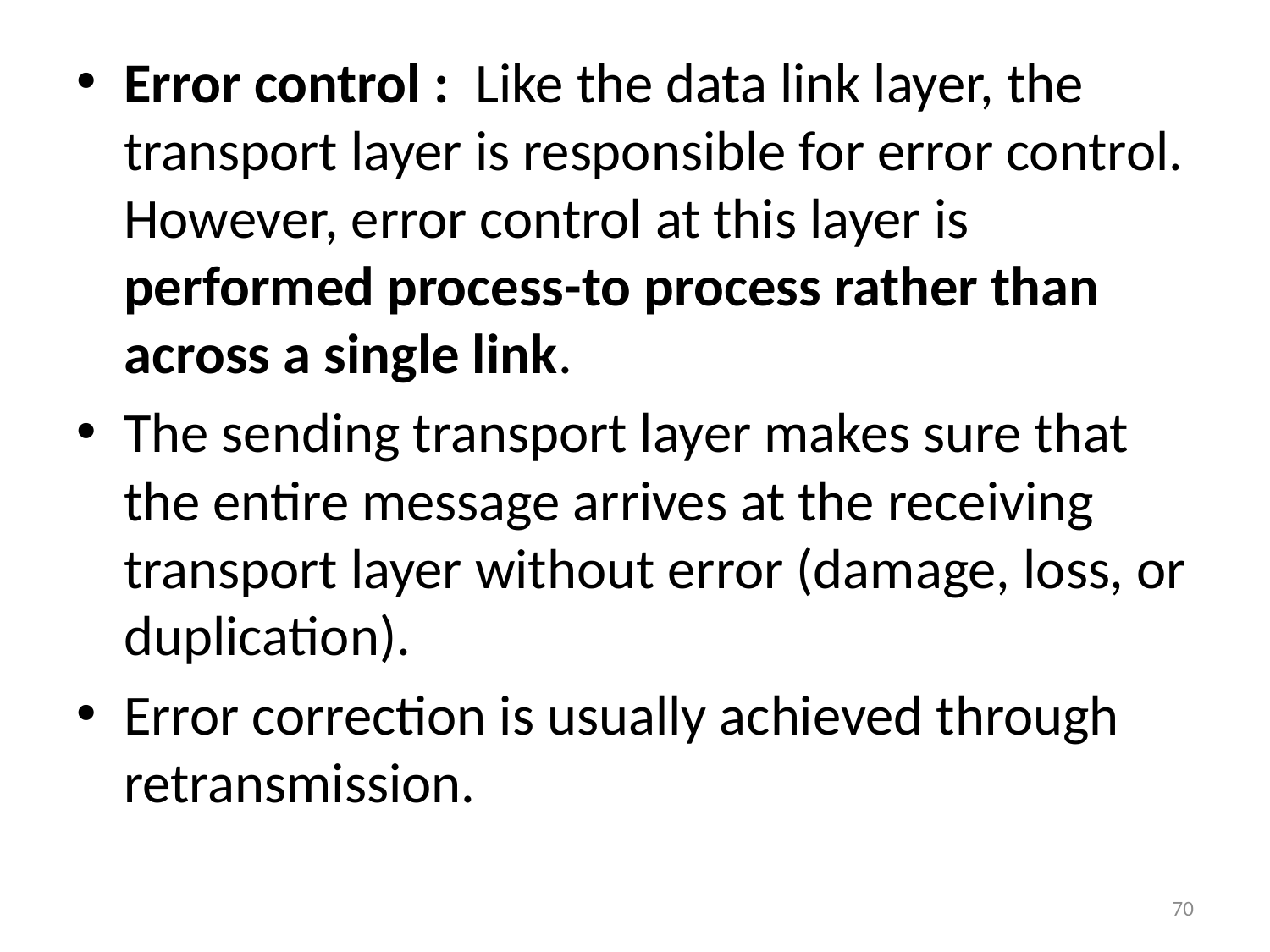

Error control :  Like the data link layer, the transport layer is responsible for error control. However, error control at this layer is performed process-to process rather than across a single link.
The sending transport layer makes sure that the entire message arrives at the receiving transport layer without error (damage, loss, or duplication).
Error correction is usually achieved through retransmission.
70